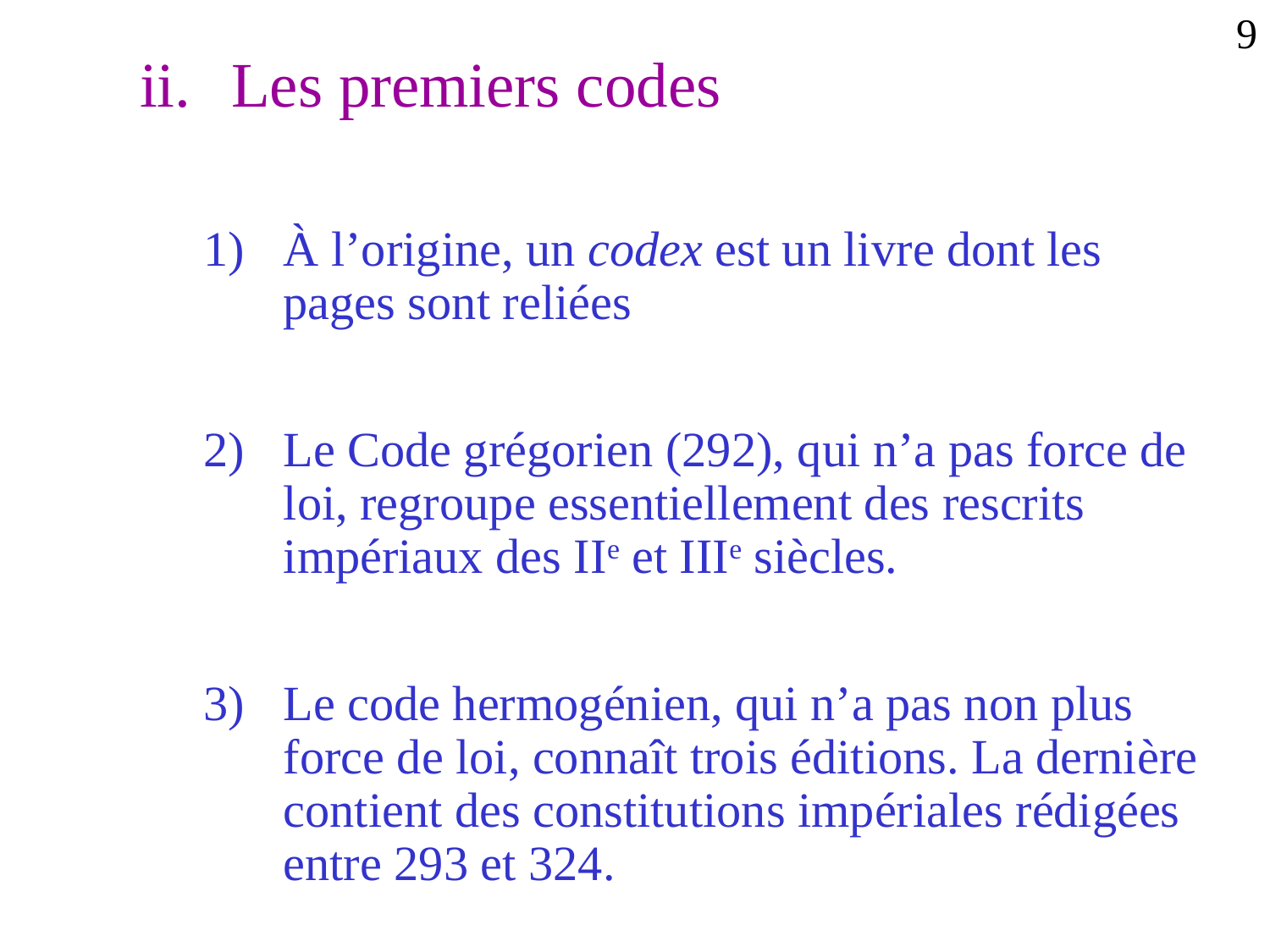

9
Les premiers codes

À l’origine, un codex est un livre dont les pages sont reliées

Le Code grégorien (292), qui n’a pas force de loi, regroupe essentiellement des rescrits impériaux des IIe et IIIe siècles.

Le code hermogénien, qui n’a pas non plus force de loi, connaît trois éditions. La dernière contient des constitutions impériales rédigées entre 293 et 324.